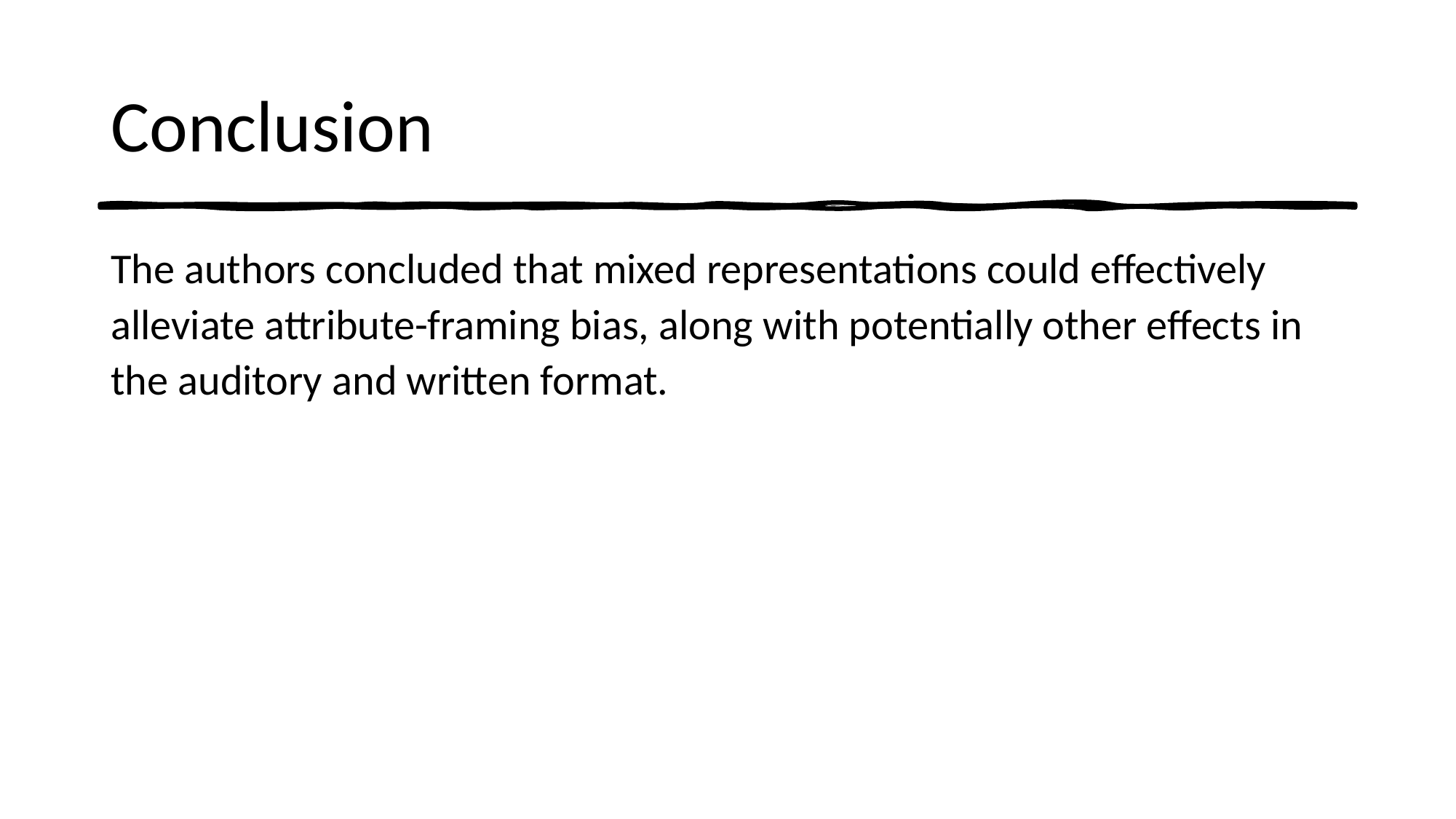

# Conclusion
The authors concluded that mixed representations could effectively alleviate attribute-framing bias, along with potentially other effects in the auditory and written format.